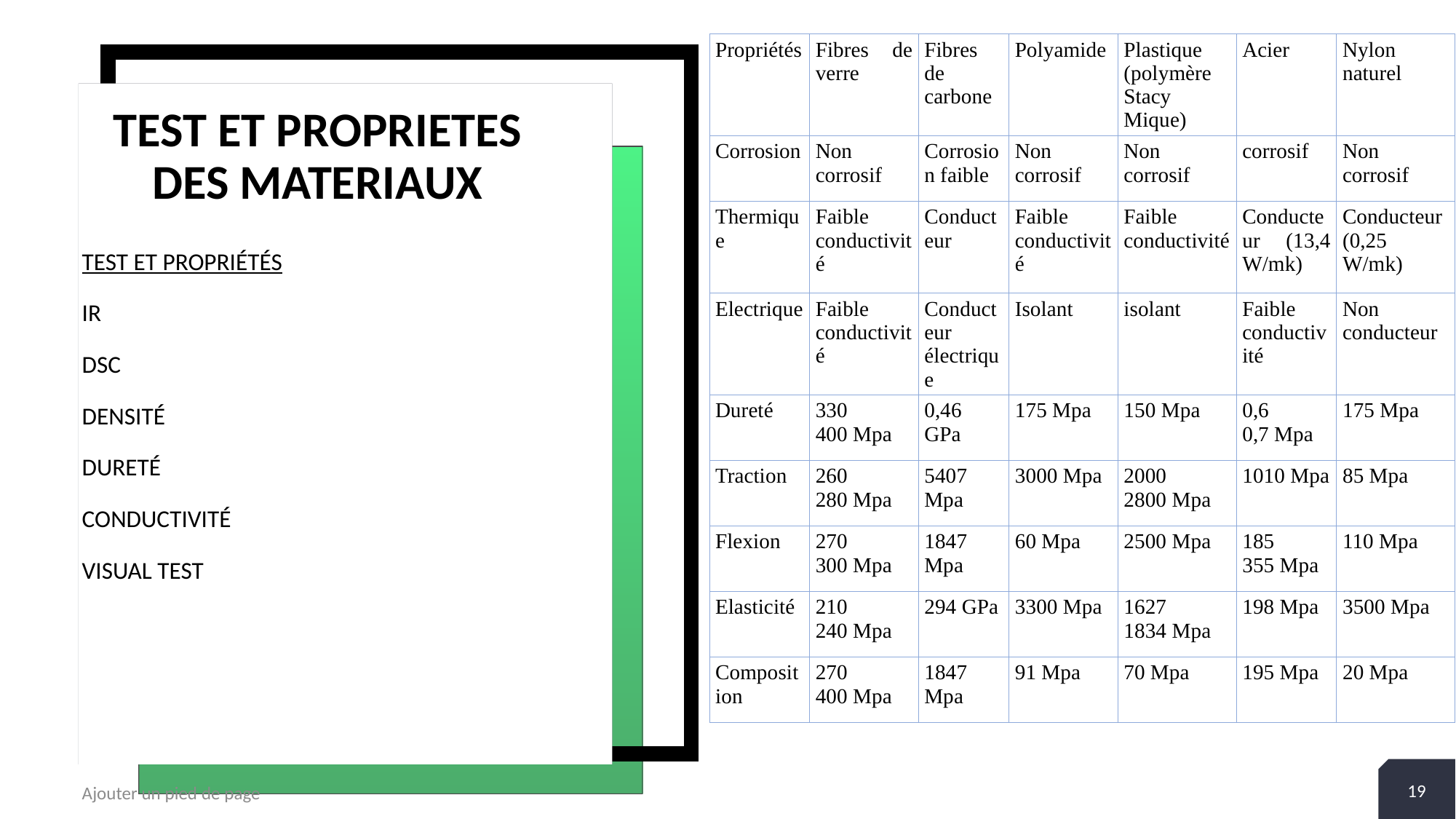

| Propriétés | Fibres de verre | Fibres de carbone | Polyamide | Plastique (polymère Stacy Mique) | Acier | Nylon naturel |
| --- | --- | --- | --- | --- | --- | --- |
| Corrosion | Non corrosif | Corrosion faible | Non corrosif | Non corrosif | corrosif | Non corrosif |
| Thermique | Faible conductivité | Conducteur | Faible conductivité | Faible conductivité | Conducteur (13,4 W/mk) | Conducteur (0,25 W/mk) |
| Electrique | Faible conductivité | Conducteur électrique | Isolant | isolant | Faible conductivité | Non conducteur |
| Dureté | 330 400 Mpa | 0,46 GPa | 175 Mpa | 150 Mpa | 0,6 0,7 Mpa | 175 Mpa |
| Traction | 260 280 Mpa | 5407 Mpa | 3000 Mpa | 2000 2800 Mpa | 1010 Mpa | 85 Mpa |
| Flexion | 270 300 Mpa | 1847 Mpa | 60 Mpa | 2500 Mpa | 185 355 Mpa | 110 Mpa |
| Elasticité | 210 240 Mpa | 294 GPa | 3300 Mpa | 1627 1834 Mpa | 198 Mpa | 3500 Mpa |
| Composition | 270 400 Mpa | 1847 Mpa | 91 Mpa | 70 Mpa | 195 Mpa | 20 Mpa |
# TEST ET PROPRIETES DES MATERIAUX
TEST ET PROPRIÉTÉS
IR
DSC
DENSITÉ
DURETÉ
CONDUCTIVITÉ
VISUAL TEST

19
Ajouter un pied de page